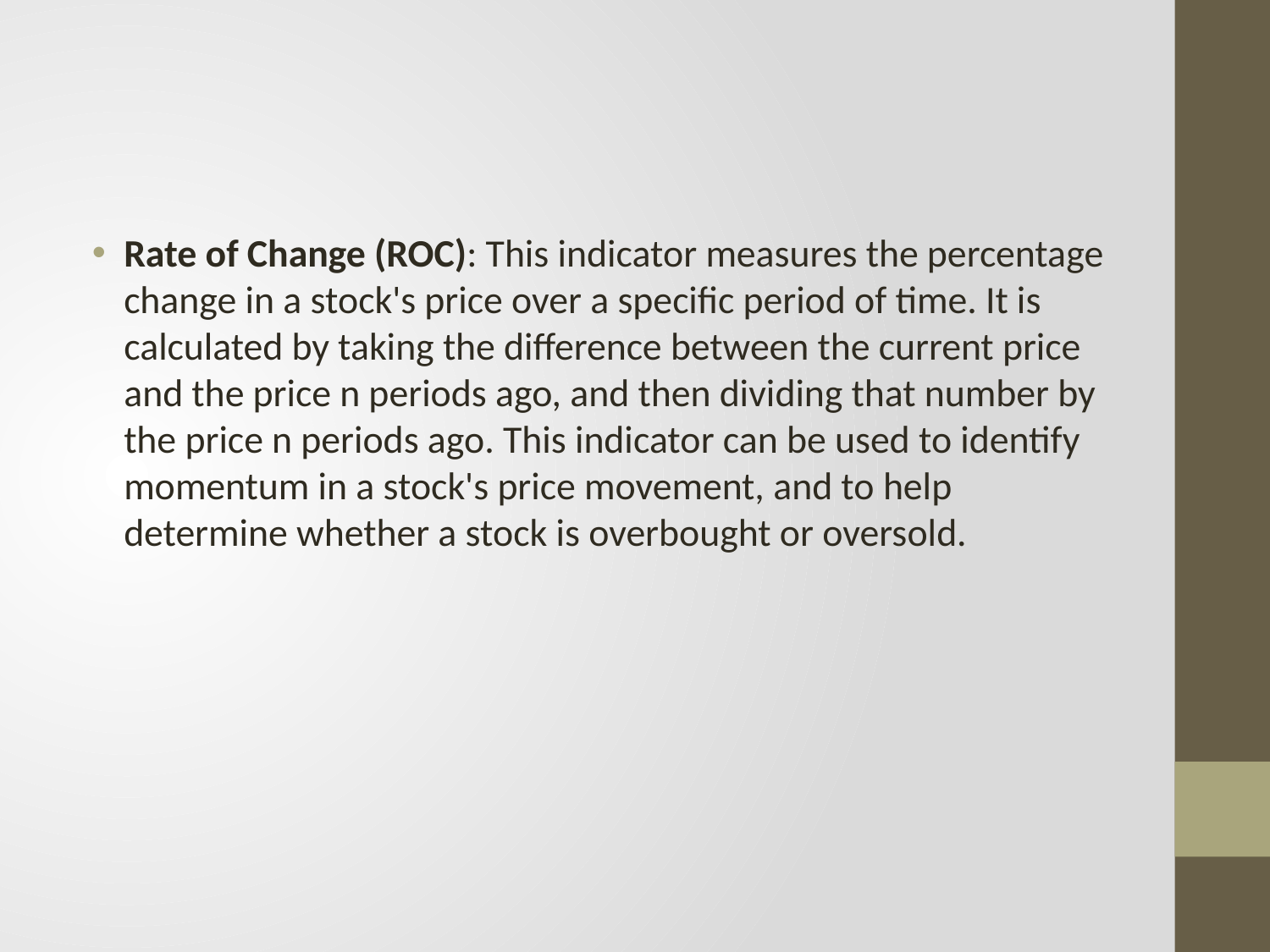

#
Rate of Change (ROC): This indicator measures the percentage change in a stock's price over a specific period of time. It is calculated by taking the difference between the current price and the price n periods ago, and then dividing that number by the price n periods ago. This indicator can be used to identify momentum in a stock's price movement, and to help determine whether a stock is overbought or oversold.